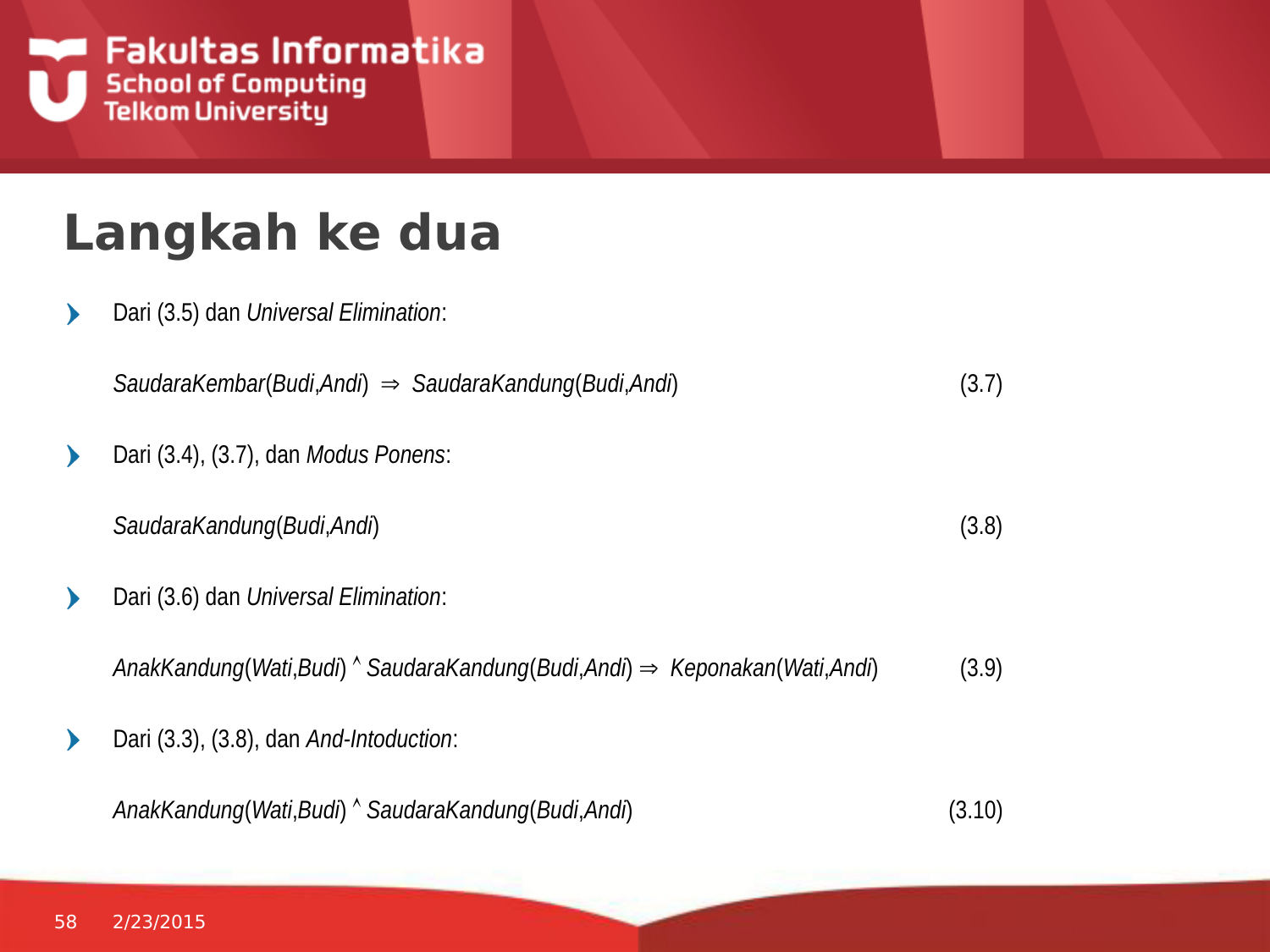

# Langkah ke dua
Dari (3.5) dan Universal Elimination:
	SaudaraKembar(Budi,Andi)  ⇒  SaudaraKandung(Budi,Andi)			      (3.7)
Dari (3.4), (3.7), dan Modus Ponens:
	SaudaraKandung(Budi,Andi)						      (3.8)
Dari (3.6) dan Universal Elimination:
	AnakKandung(Wati,Budi) ∧ SaudaraKandung(Budi,Andi) ⇒  Keponakan(Wati,Andi)	      (3.9)
Dari (3.3), (3.8), dan And-Intoduction:
	AnakKandung(Wati,Budi) ∧ SaudaraKandung(Budi,Andi)			    (3.10)
58
2/23/2015